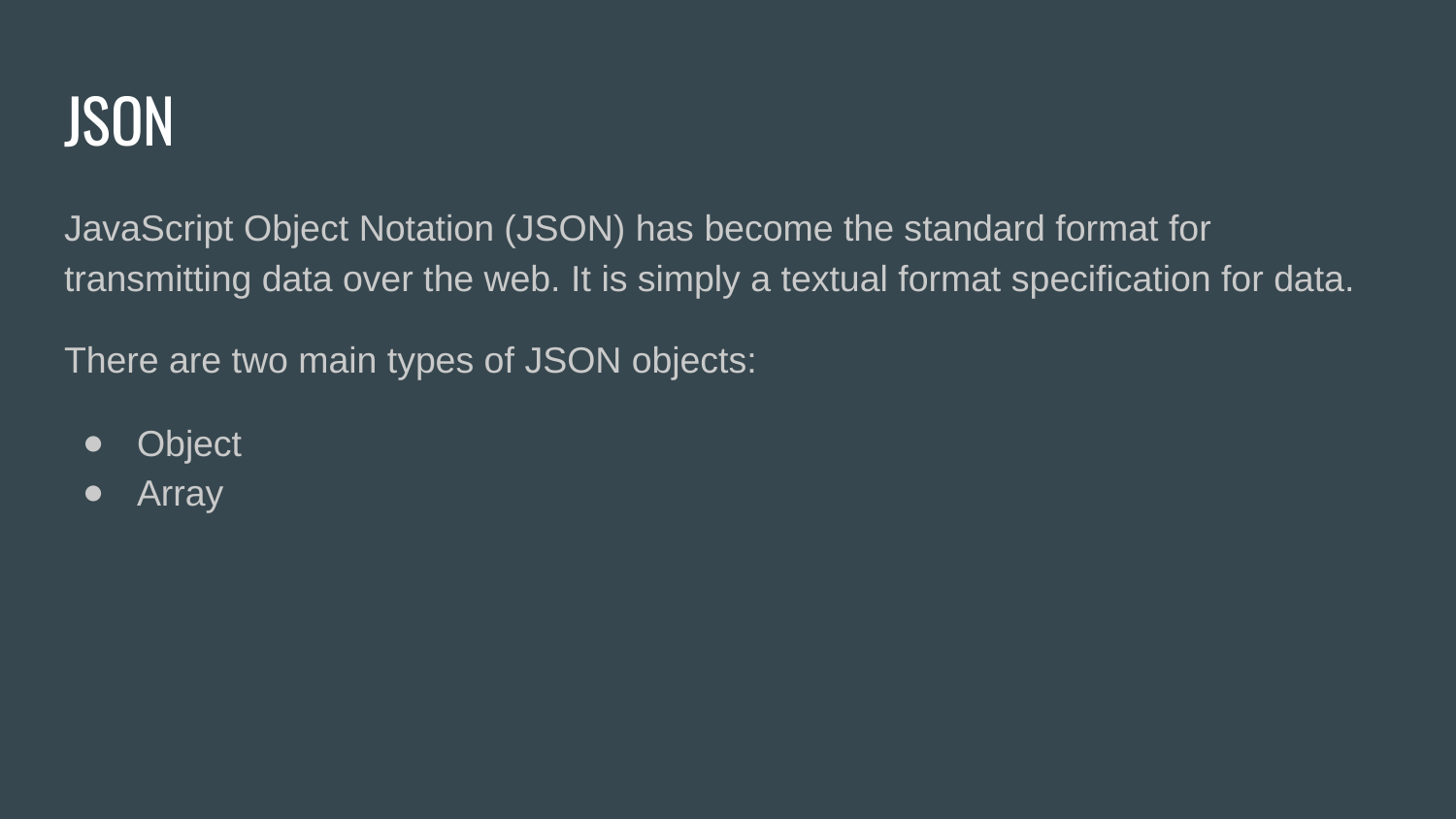

# JSON
JavaScript Object Notation (JSON) has become the standard format for transmitting data over the web. It is simply a textual format specification for data.
There are two main types of JSON objects:
Object
Array